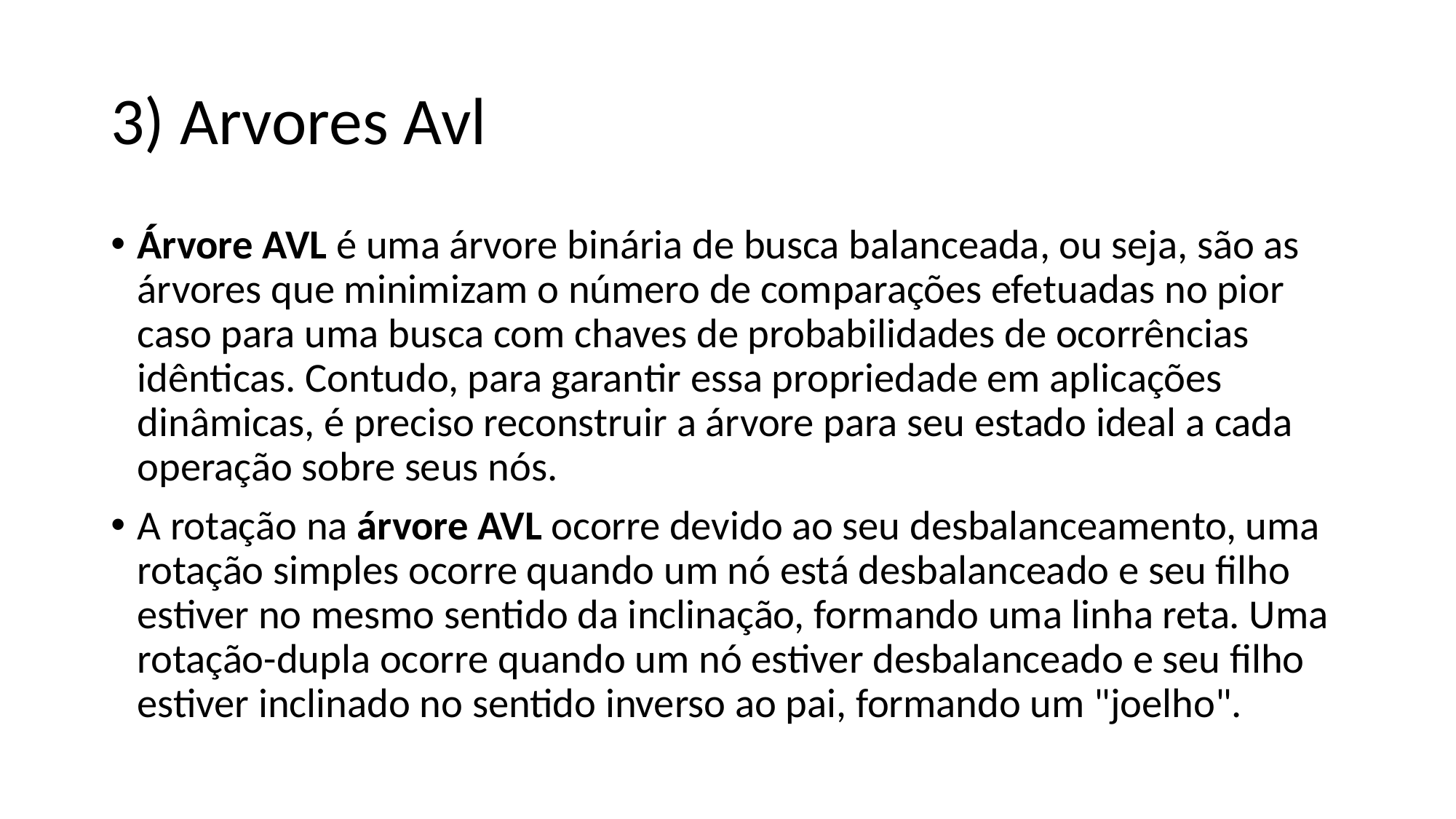

# 3) Arvores Avl
Árvore AVL é uma árvore binária de busca balanceada, ou seja, são as árvores que minimizam o número de comparações efetuadas no pior caso para uma busca com chaves de probabilidades de ocorrências idênticas. Contudo, para garantir essa propriedade em aplicações dinâmicas, é preciso reconstruir a árvore para seu estado ideal a cada operação sobre seus nós.
A rotação na árvore AVL ocorre devido ao seu desbalanceamento, uma rotação simples ocorre quando um nó está desbalanceado e seu filho estiver no mesmo sentido da inclinação, formando uma linha reta. Uma rotação-dupla ocorre quando um nó estiver desbalanceado e seu filho estiver inclinado no sentido inverso ao pai, formando um "joelho".